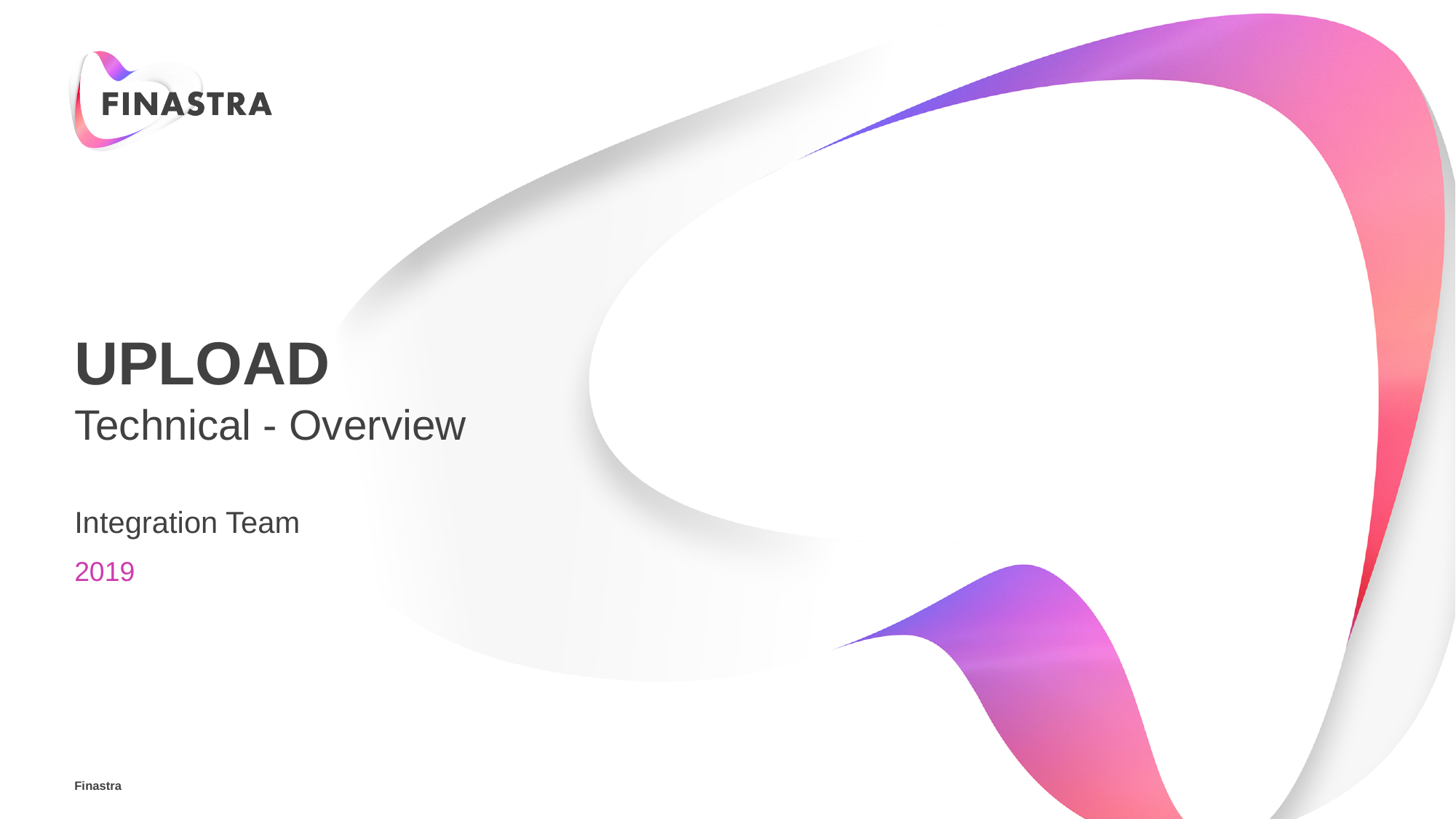

# Upload
Technical - Overview
Integration Team
2019